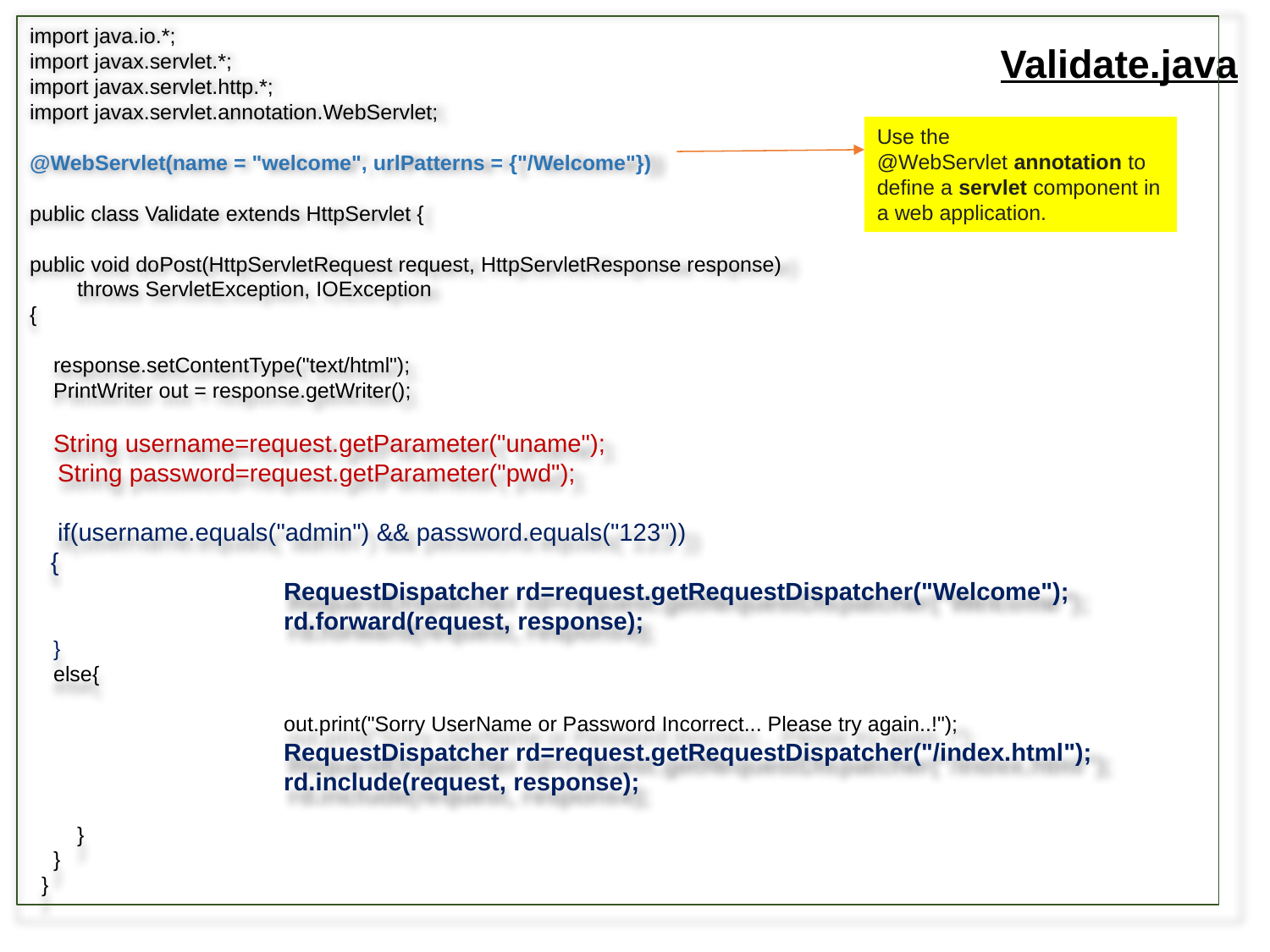

# Validate.java
import java.io.*;
import javax.servlet.*;
import javax.servlet.http.*;
import javax.servlet.annotation.WebServlet;

@WebServlet(name = "welcome", urlPatterns = {"/Welcome"})

public class Validate extends HttpServlet {

public void doPost(HttpServletRequest request, HttpServletResponse response)
        throws ServletException, IOException
{

    response.setContentType("text/html");
    PrintWriter out = response.getWriter();

    String username=request.getParameter("uname");
    String password=request.getParameter("pwd");

    if(username.equals("admin") && password.equals("123"))
   {
        		RequestDispatcher rd=request.getRequestDispatcher("Welcome");
      		rd.forward(request, response);
    }
    else{

       	  	out.print("Sorry UserName or Password Incorrect... Please try again..!");
    	    	RequestDispatcher rd=request.getRequestDispatcher("/index.html");
     	   	rd.include(request, response);

        }
    }
  }
Use the @WebServlet annotation to define a servlet component in a web application.